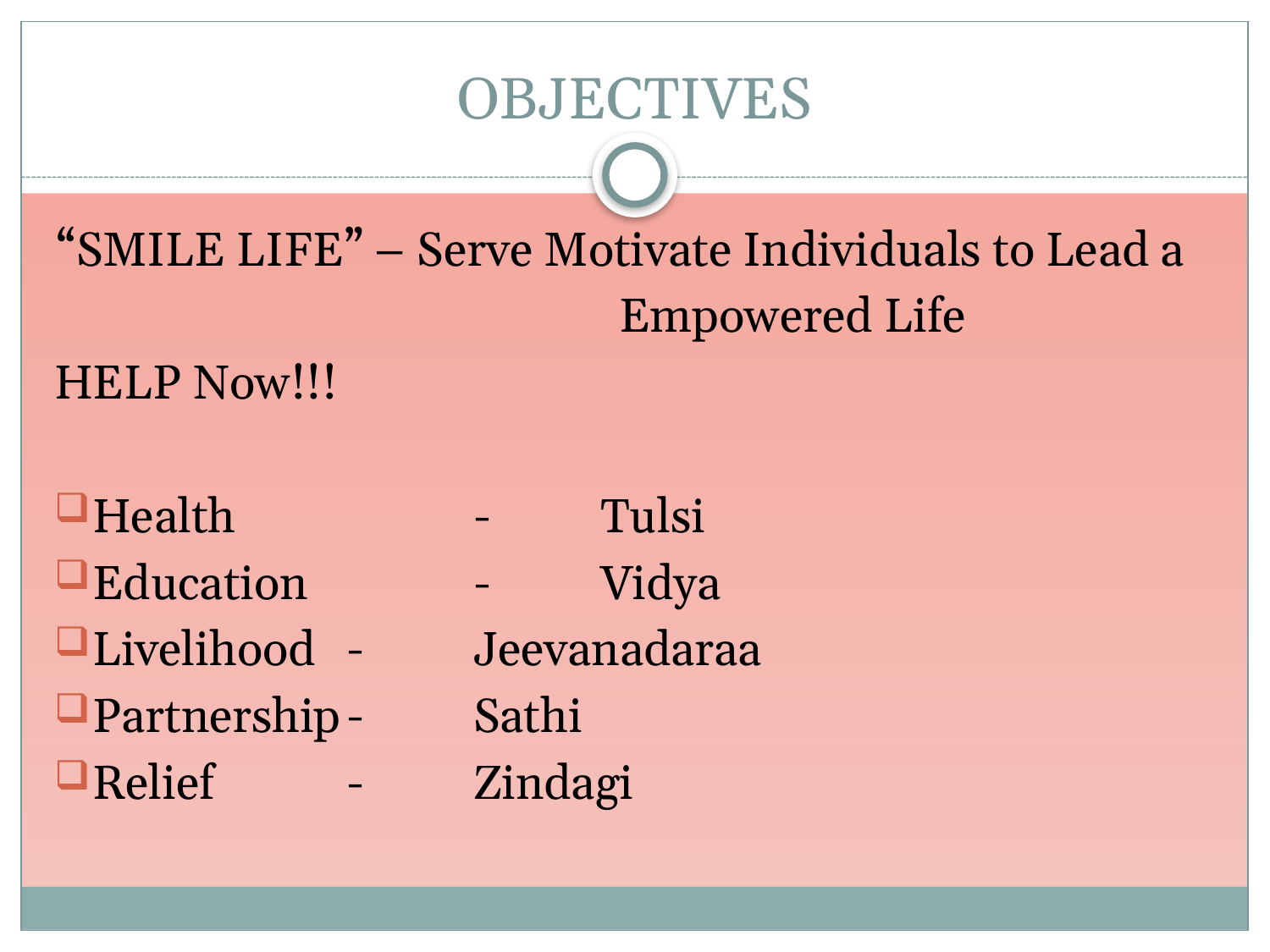

# OBJECTIVES
“SMILE LIFE” – Serve Motivate Individuals to Lead a
                            Empowered Life
HELP Now!!!

Health 		-   	Tulsi
Education		-	Vidya
Livelihood	-	Jeevanadaraa
Partnership	-	Sathi
Relief		-	Zindagi